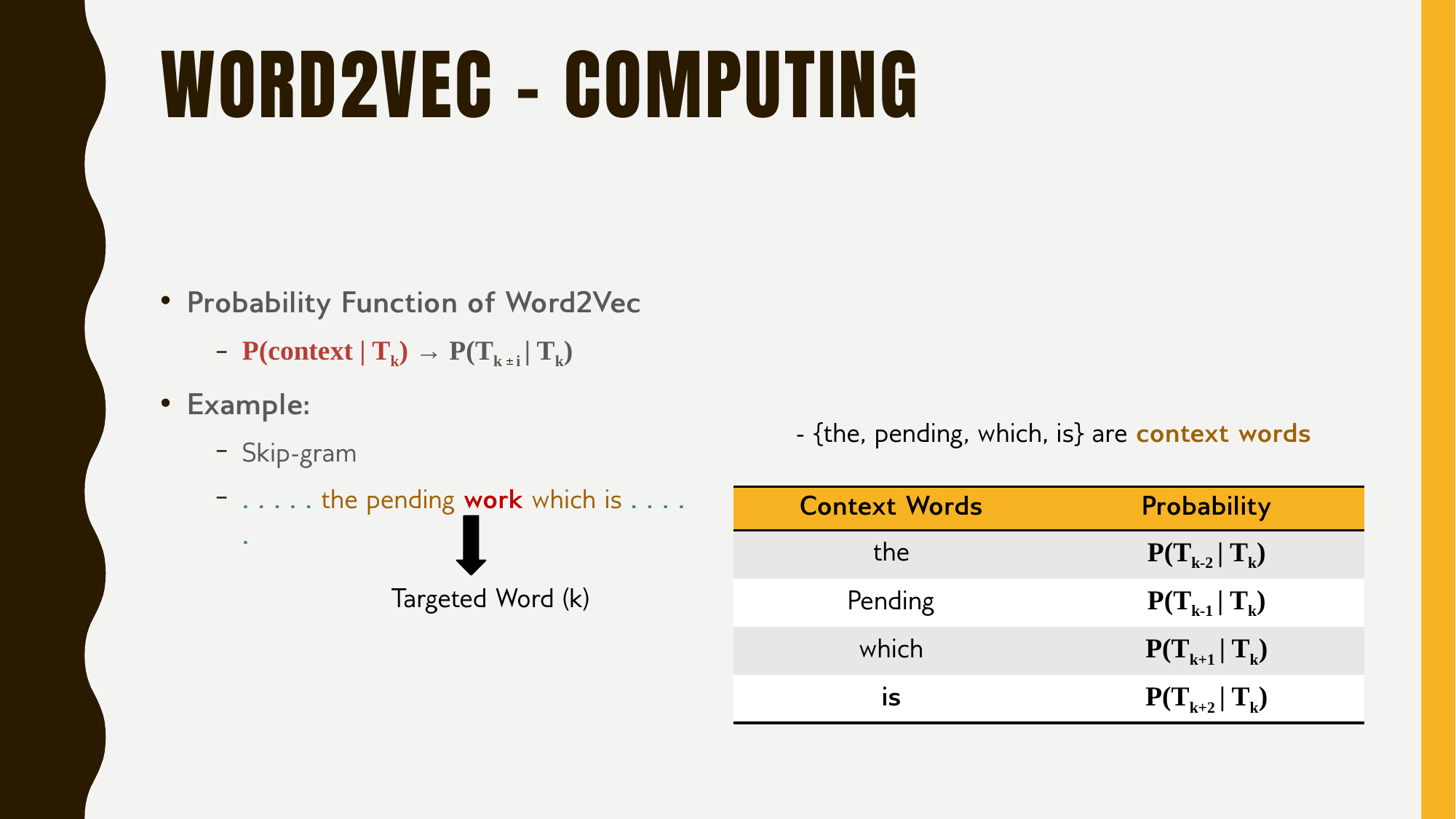

# Word2Vec – computing
Probability Function of Word2Vec
P(context | Tk) → P(Tk ± i | Tk)
Example:
Skip-gram
. . . . . the pending work which is . . . . .

- {the, pending, which, is} are context words
| Context Words | Probability |
| --- | --- |
| the | P(Tk-2 | Tk) |
| Pending | P(Tk-1 | Tk) |
| which | P(Tk+1 | Tk) |
| is | P(Tk+2 | Tk) |

Targeted Word (k)